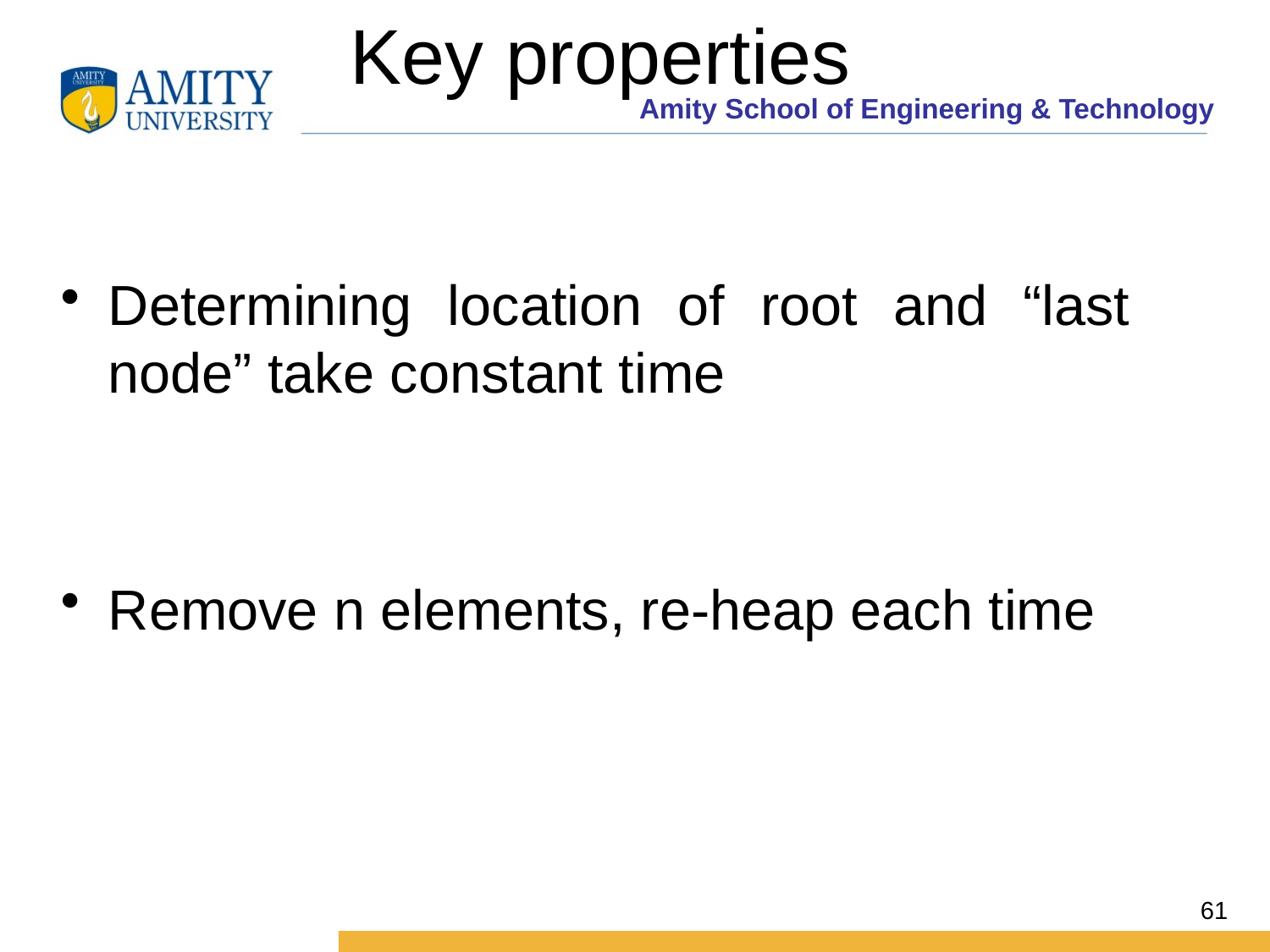

# Key properties

Determining location of root and “last node” take constant time

Remove n elements, re-heap each time
61